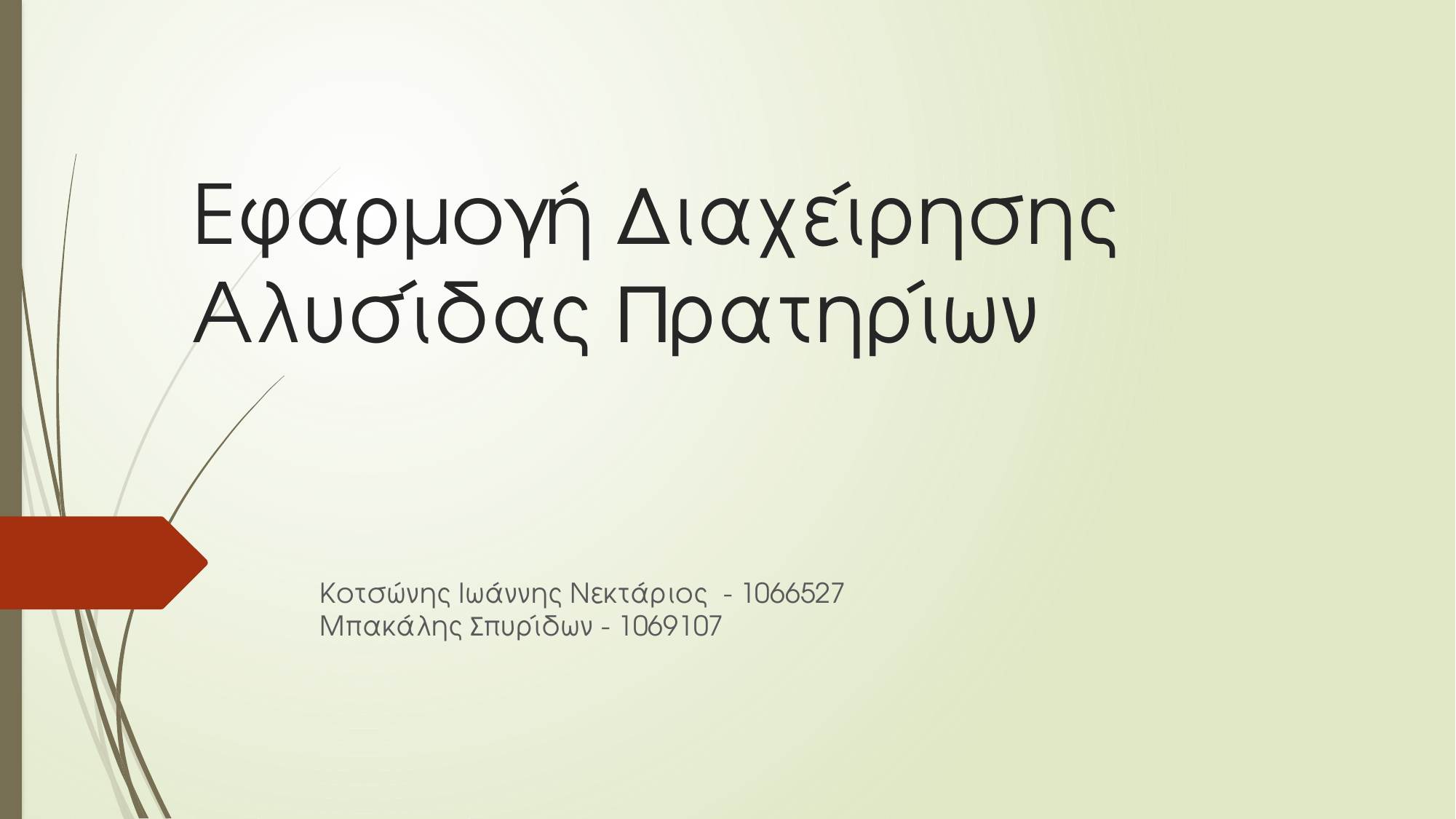

# Εφαρμογή Διαχείρησης Αλυσίδας Πρατηρίων
Κοτσώνης Ιωάννης Νεκτάριος  - 1066527
Μπακάλης Σπυρίδων - 1069107